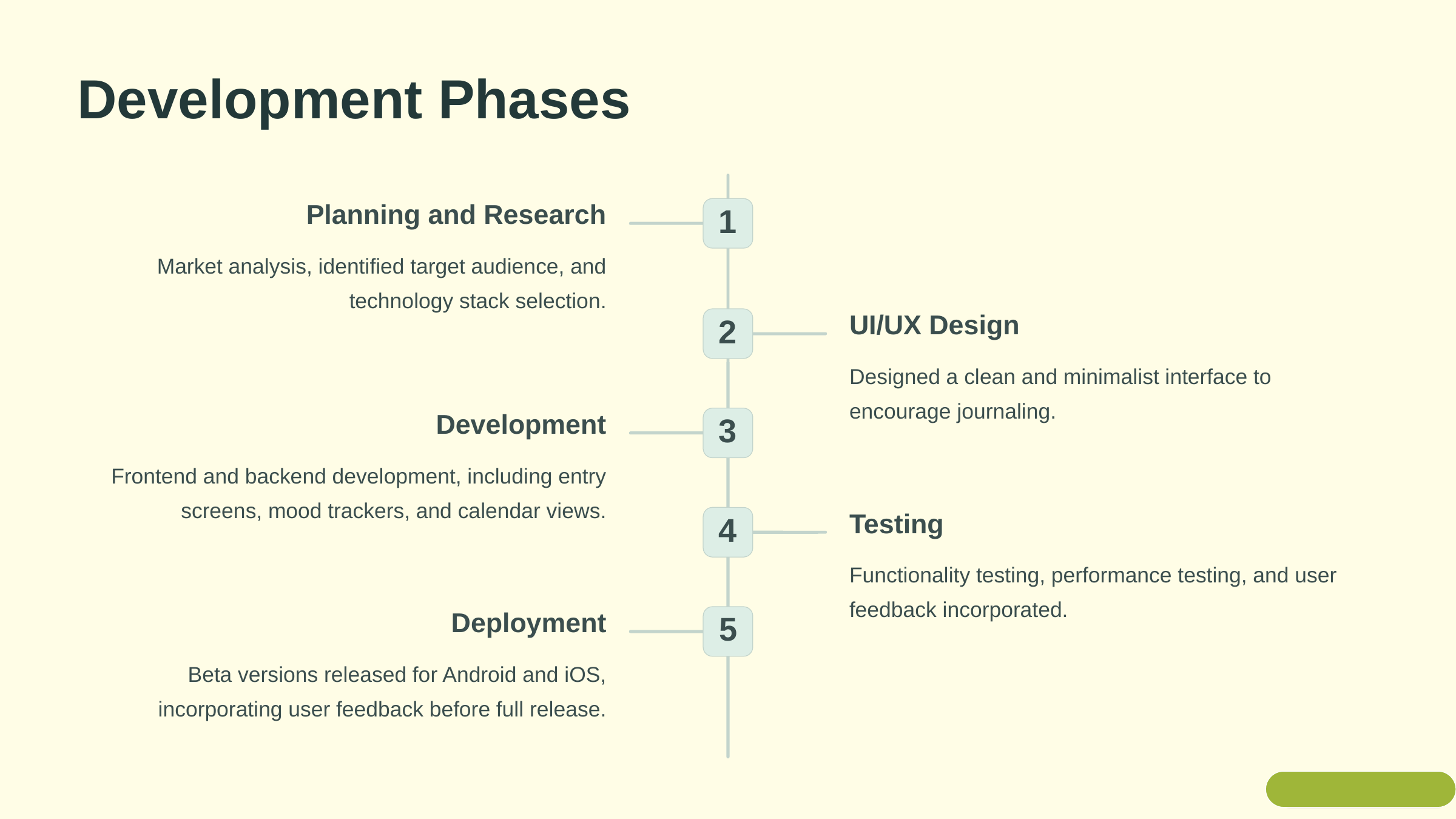

Development Phases

Planning and Research

1

Market analysis, identified target audience, and technology stack selection.
UI/UX Design

2

Designed a clean and minimalist interface to encourage journaling.
Development

3

Frontend and backend development, including entry screens, mood trackers, and calendar views.
Testing

4

Functionality testing, performance testing, and user feedback incorporated.
Deployment

5

Beta versions released for Android and iOS, incorporating user feedback before full release.